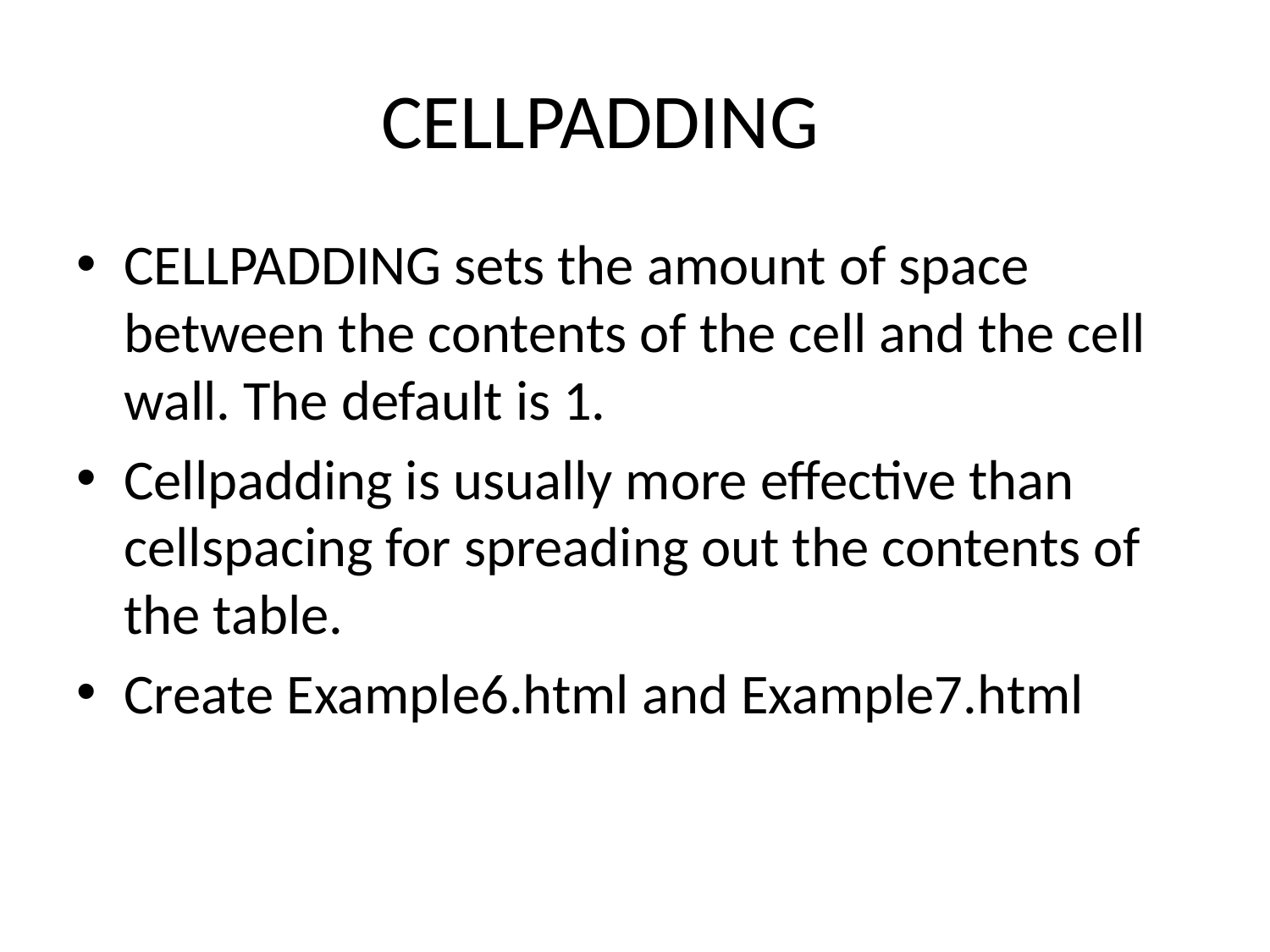

# CELLPADDING
CELLPADDING sets the amount of space between the contents of the cell and the cell wall. The default is 1.
Cellpadding is usually more effective than cellspacing for spreading out the contents of the table.
Create Example6.html and Example7.html